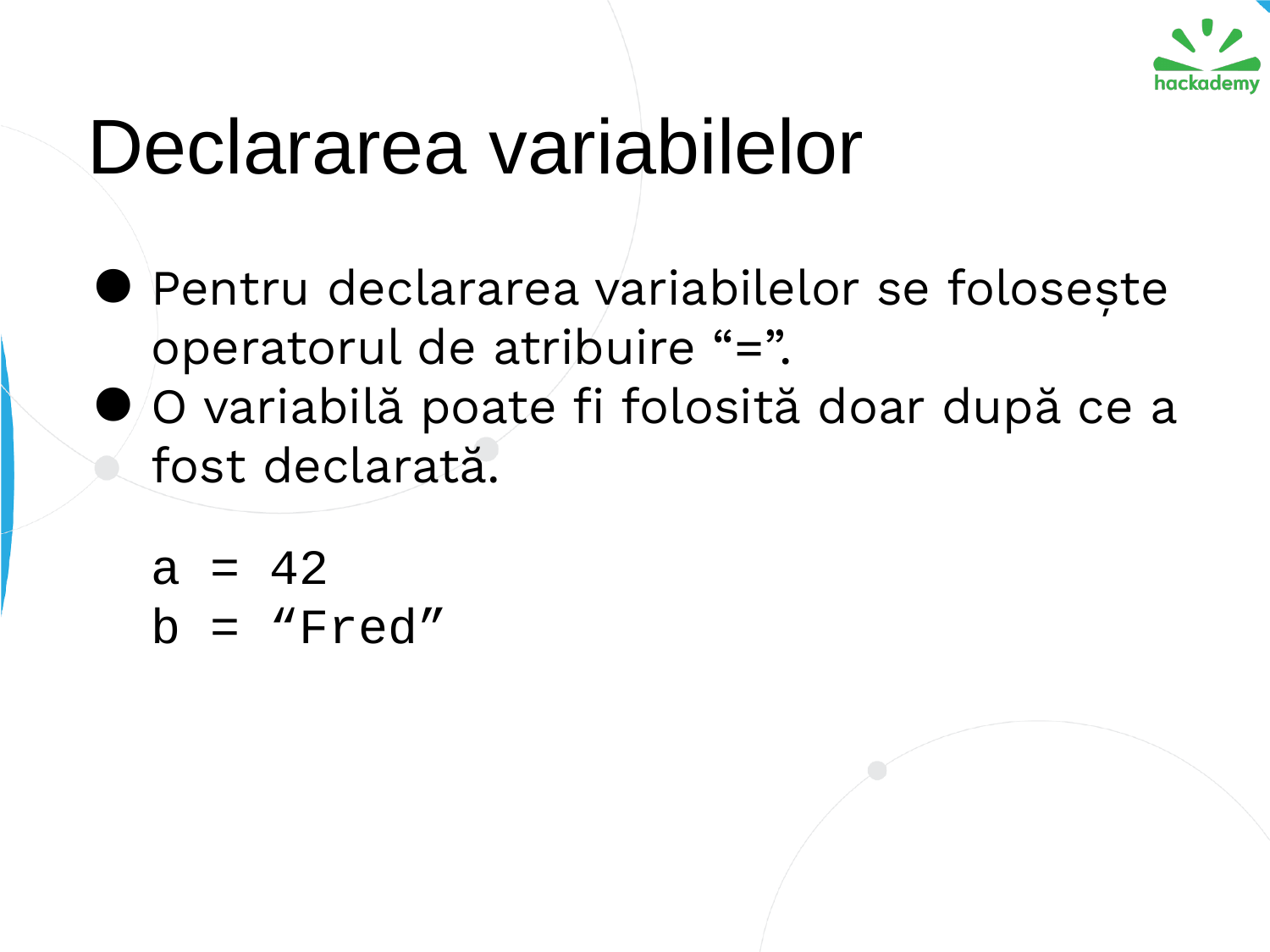

# Declararea variabilelor
Pentru declararea variabilelor se folosește operatorul de atribuire “=”.
O variabilă poate fi folosită doar după ce a fost declarată.

a = 42
b = “Fred”